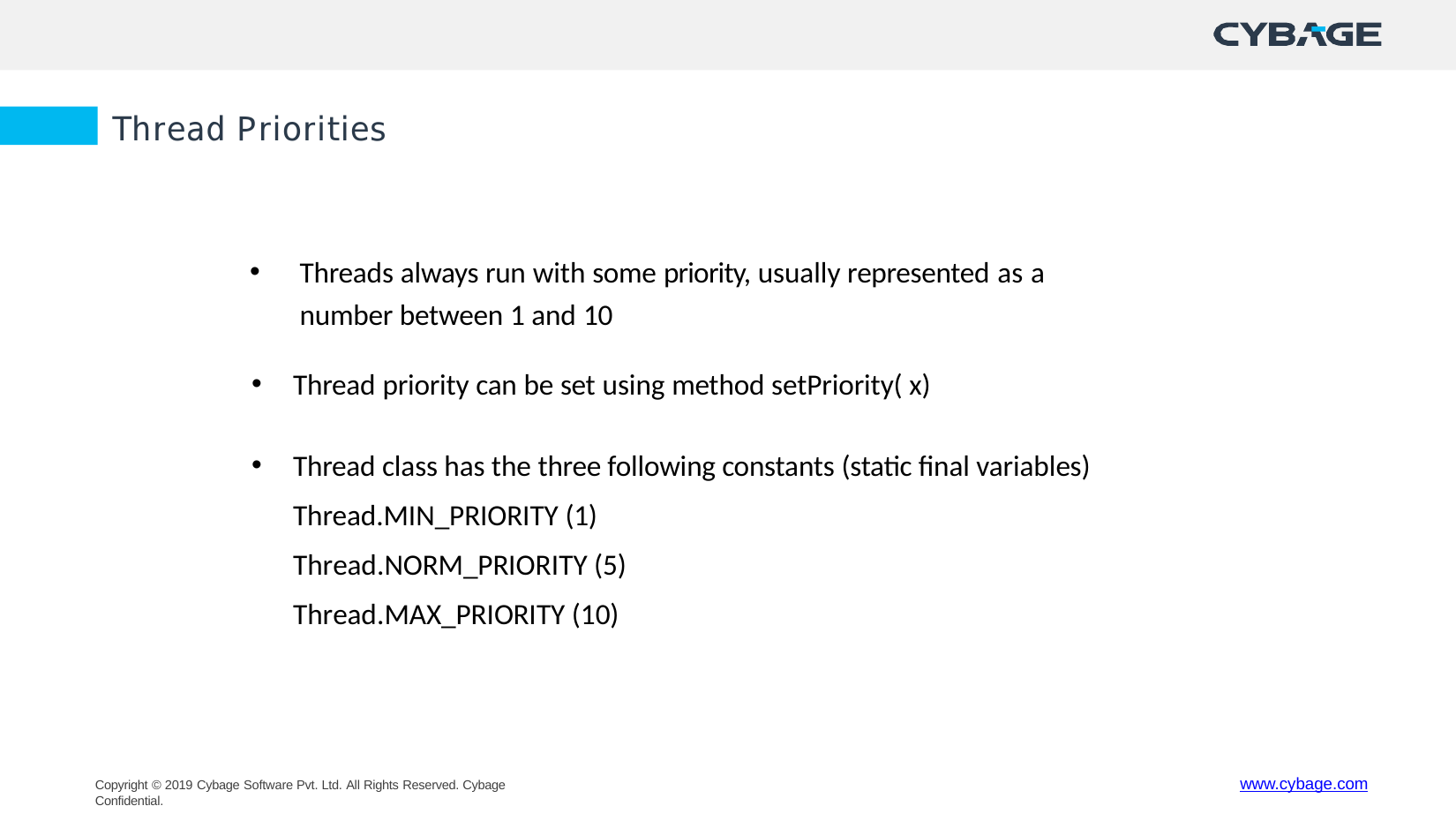

# Thread Priorities
Threads always run with some priority, usually represented as a  number between 1 and 10

Thread priority can be set using method setPriority( x)

Thread class has the three following constants (static final variables)  Thread.MIN_PRIORITY (1)
Thread.NORM_PRIORITY (5)
Thread.MAX_PRIORITY (10)
www.cybage.com
Copyright © 2019 Cybage Software Pvt. Ltd. All Rights Reserved. Cybage Confidential.